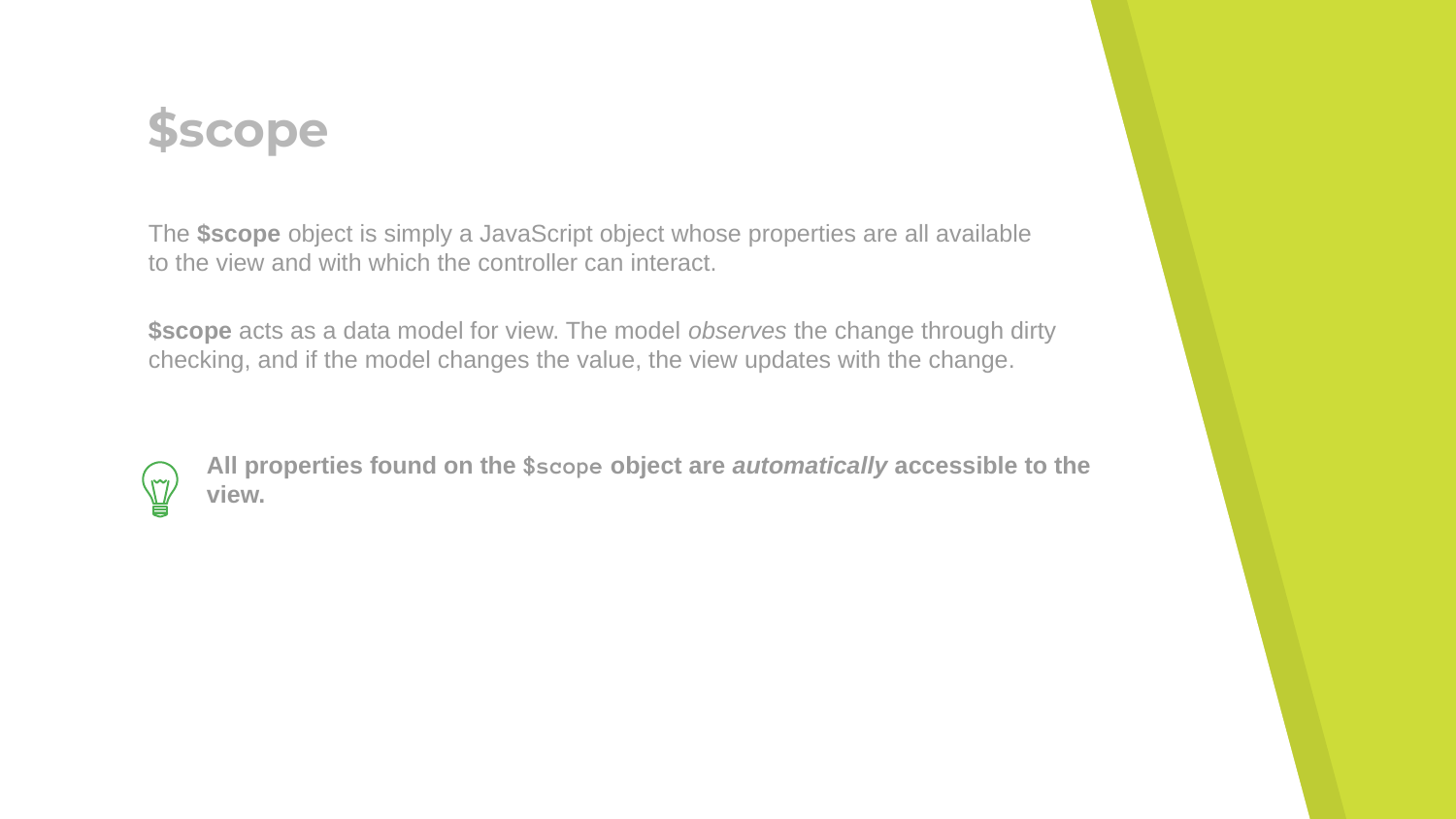

# $scope
The $scope object is simply a JavaScript object whose properties are all available to the view and with which the controller can interact.
$scope acts as a data model for view. The model observes the change through dirty checking, and if the model changes the value, the view updates with the change.
All properties found on the $scope object are automatically accessible to the view.